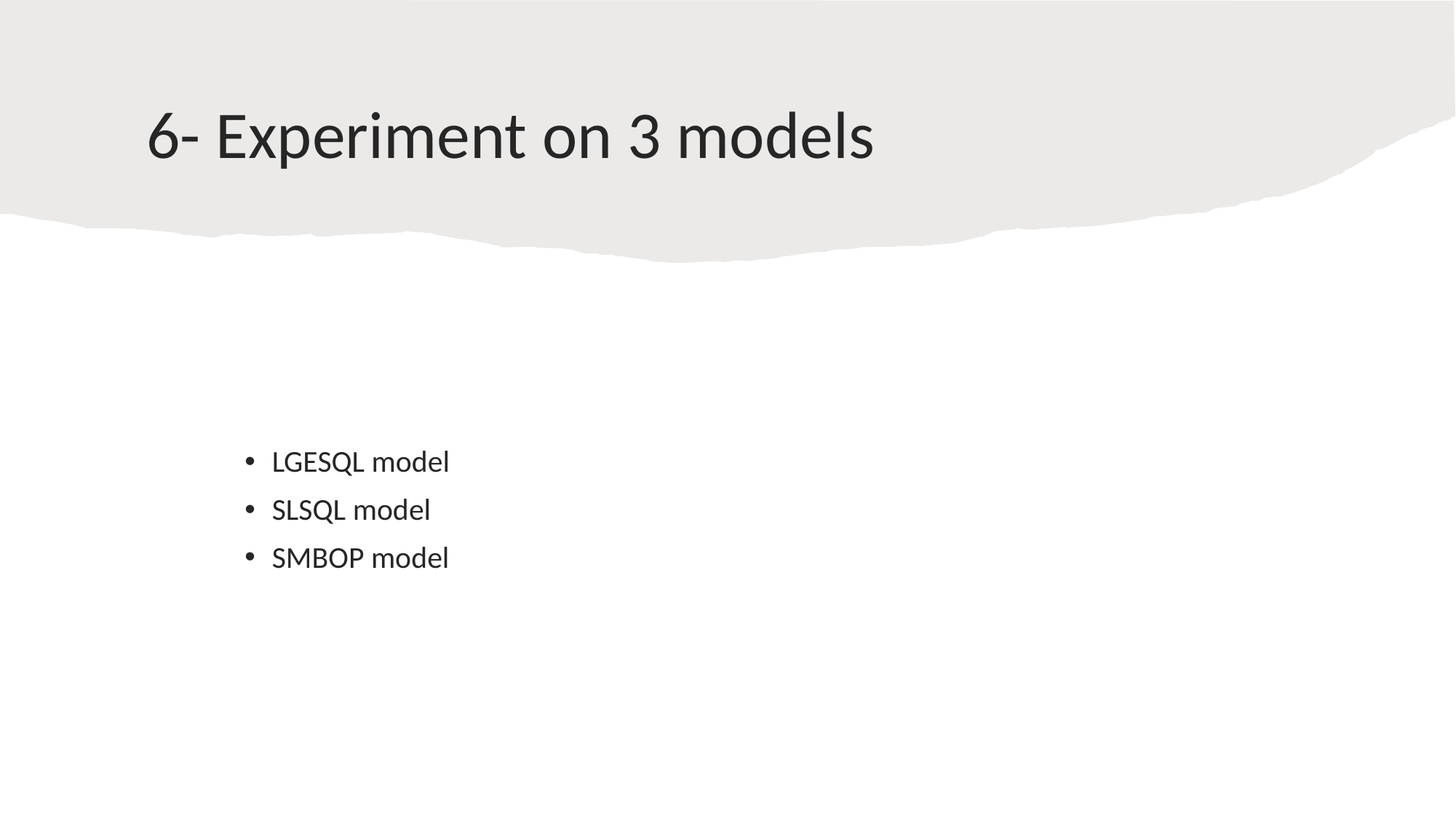

# 6- Experiment on 3 models
LGESQL model
SLSQL model
SMBOP model